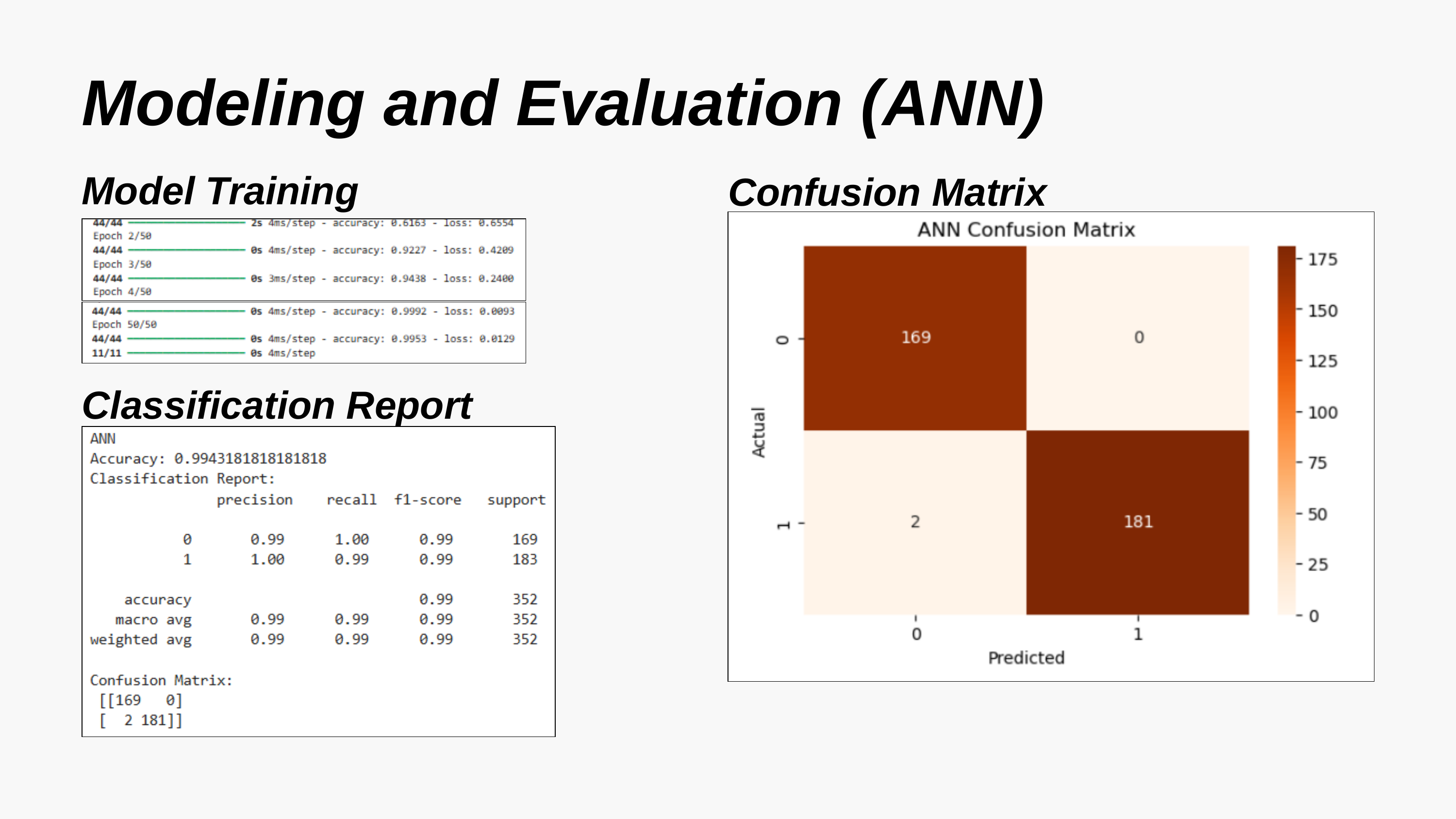

Modeling and Evaluation (ANN)
Model Training
Confusion Matrix

Classification Report